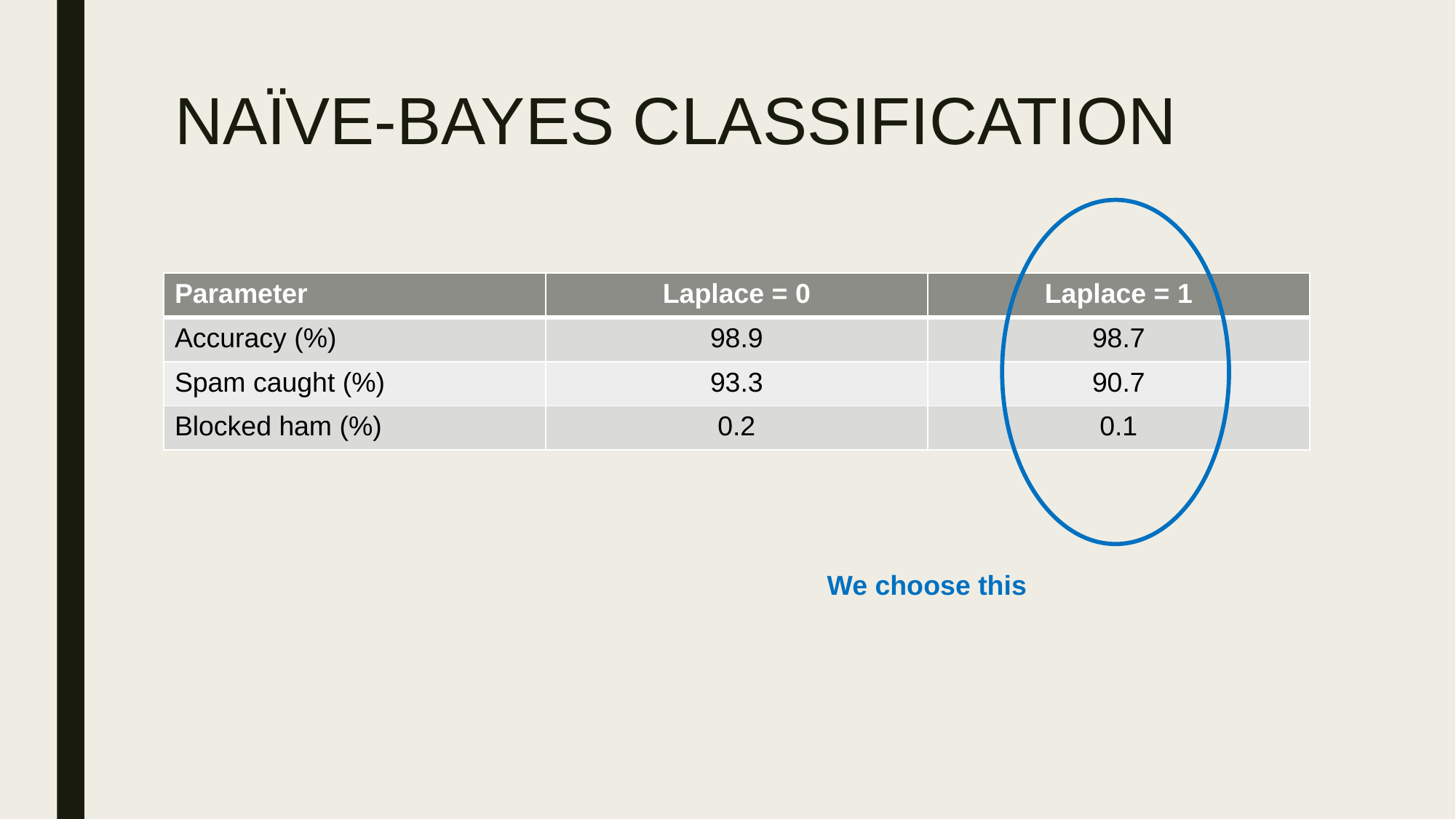

# NAÏVE-BAYES CLASSIFICATION

| Parameter | Laplace = 0 | Laplace = 1 |
| --- | --- | --- |
| Accuracy (%) | 98.9 | 98.7 |
| Spam caught (%) | 93.3 | 90.7 |
| Blocked ham (%) | 0.2 | 0.1 |
We choose this